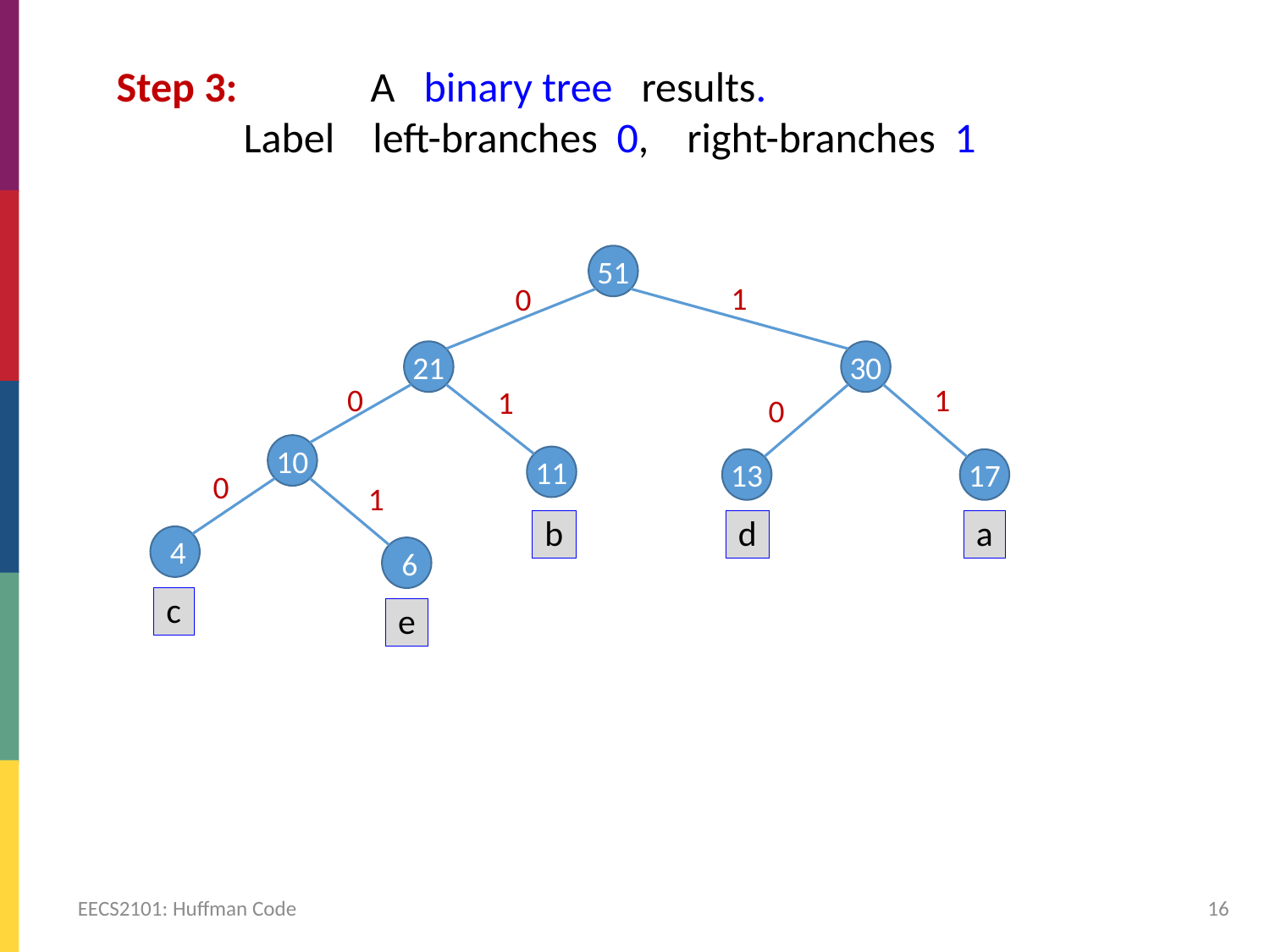

Step 3: 	A   binary tree   results.
	Label    left-branches  0,    right-branches  1
51
1
0
21
30
0
1
1
0
10
11
b
13
d
17
a
0
1
4
c
6
e
EECS2101: Huffman Code
16